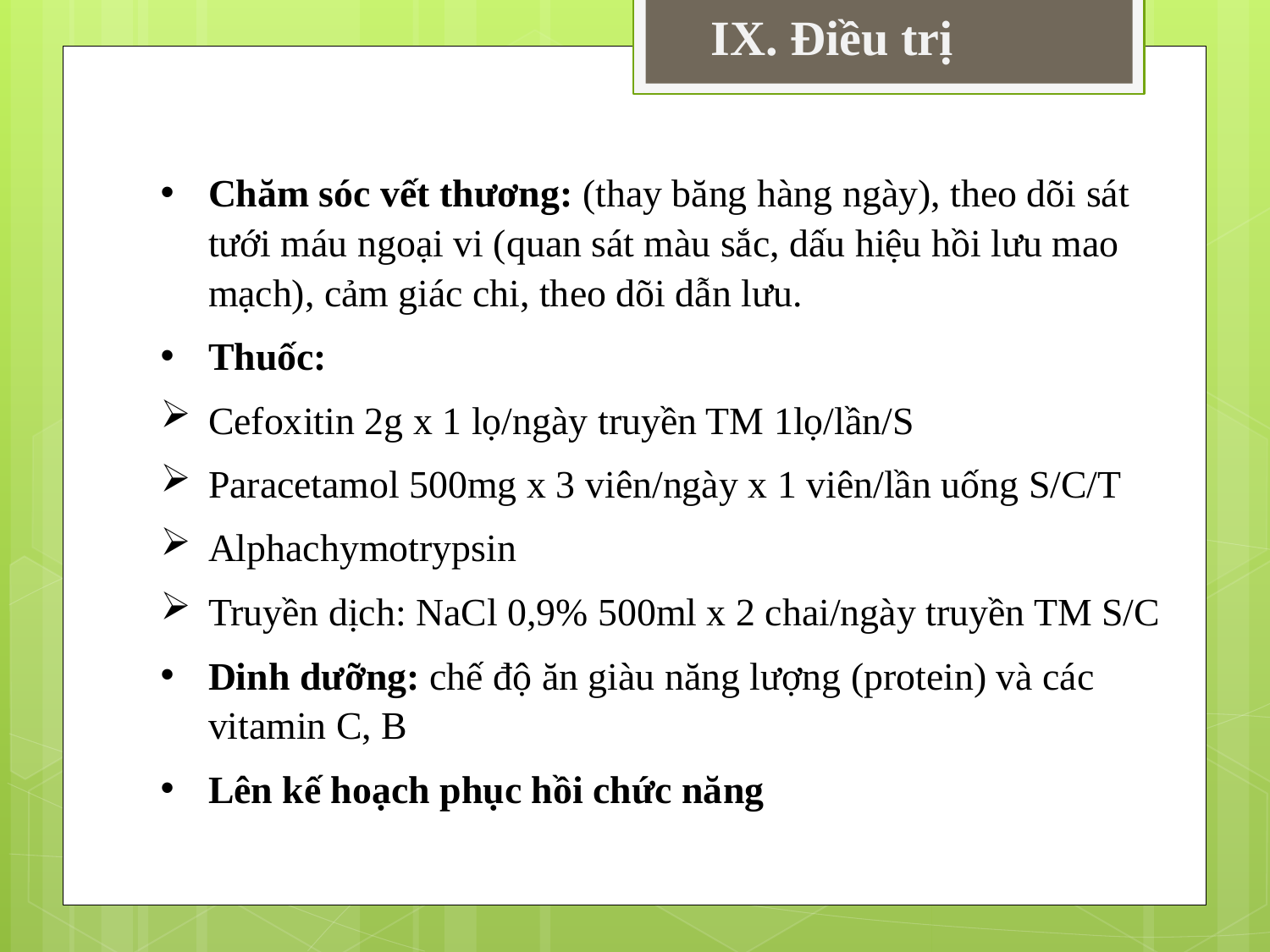

IX. Điều trị
Chăm sóc vết thương: (thay băng hàng ngày), theo dõi sát tưới máu ngoại vi (quan sát màu sắc, dấu hiệu hồi lưu mao mạch), cảm giác chi, theo dõi dẫn lưu.
Thuốc:
Cefoxitin 2g x 1 lọ/ngày truyền TM 1lọ/lần/S
Paracetamol 500mg x 3 viên/ngày x 1 viên/lần uống S/C/T
Alphachymotrypsin
Truyền dịch: NaCl 0,9% 500ml x 2 chai/ngày truyền TM S/C
Dinh dưỡng: chế độ ăn giàu năng lượng (protein) và các vitamin C, B
Lên kế hoạch phục hồi chức năng